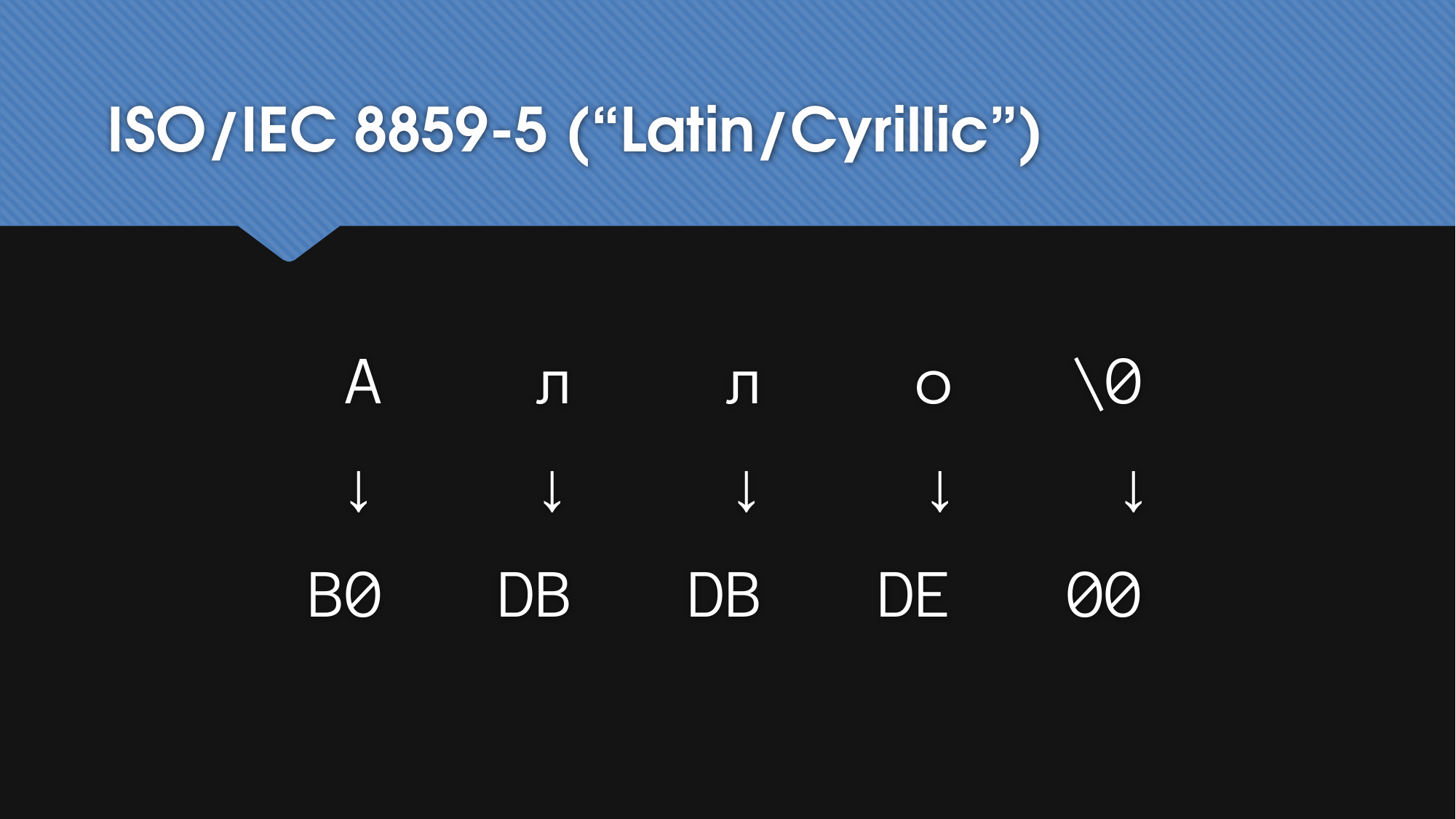

# ISO/IEC 8859-5 (“Latin/Cyrillic”)
 А    л    л    о   \0
 ↓    ↓    ↓    ↓    ↓
B0   DB   DB   DE   00